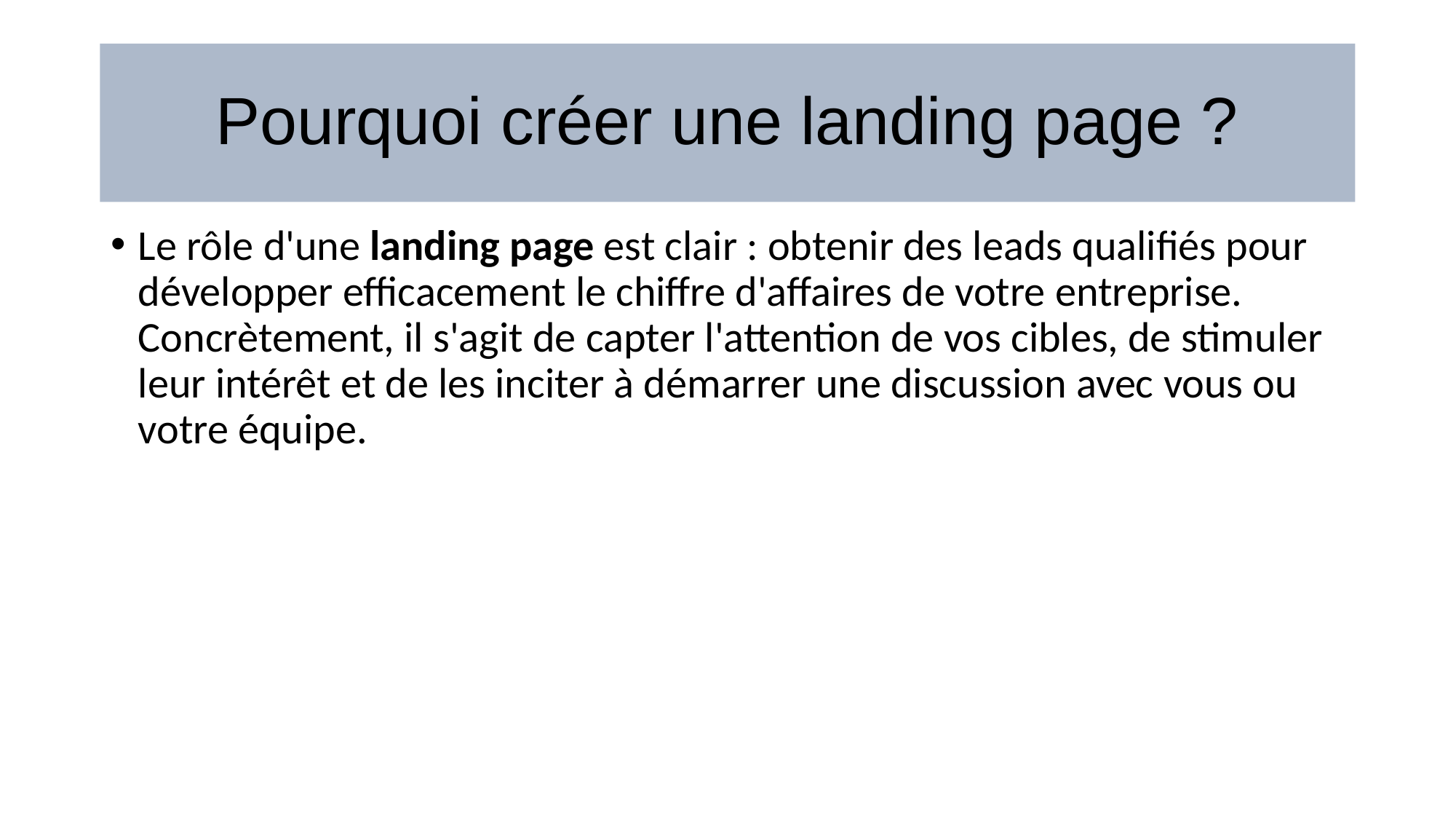

# Pourquoi créer une landing page ?
Le rôle d'une landing page est clair : obtenir des leads qualifiés pour développer efficacement le chiffre d'affaires de votre entreprise. Concrètement, il s'agit de capter l'attention de vos cibles, de stimuler leur intérêt et de les inciter à démarrer une discussion avec vous ou votre équipe.